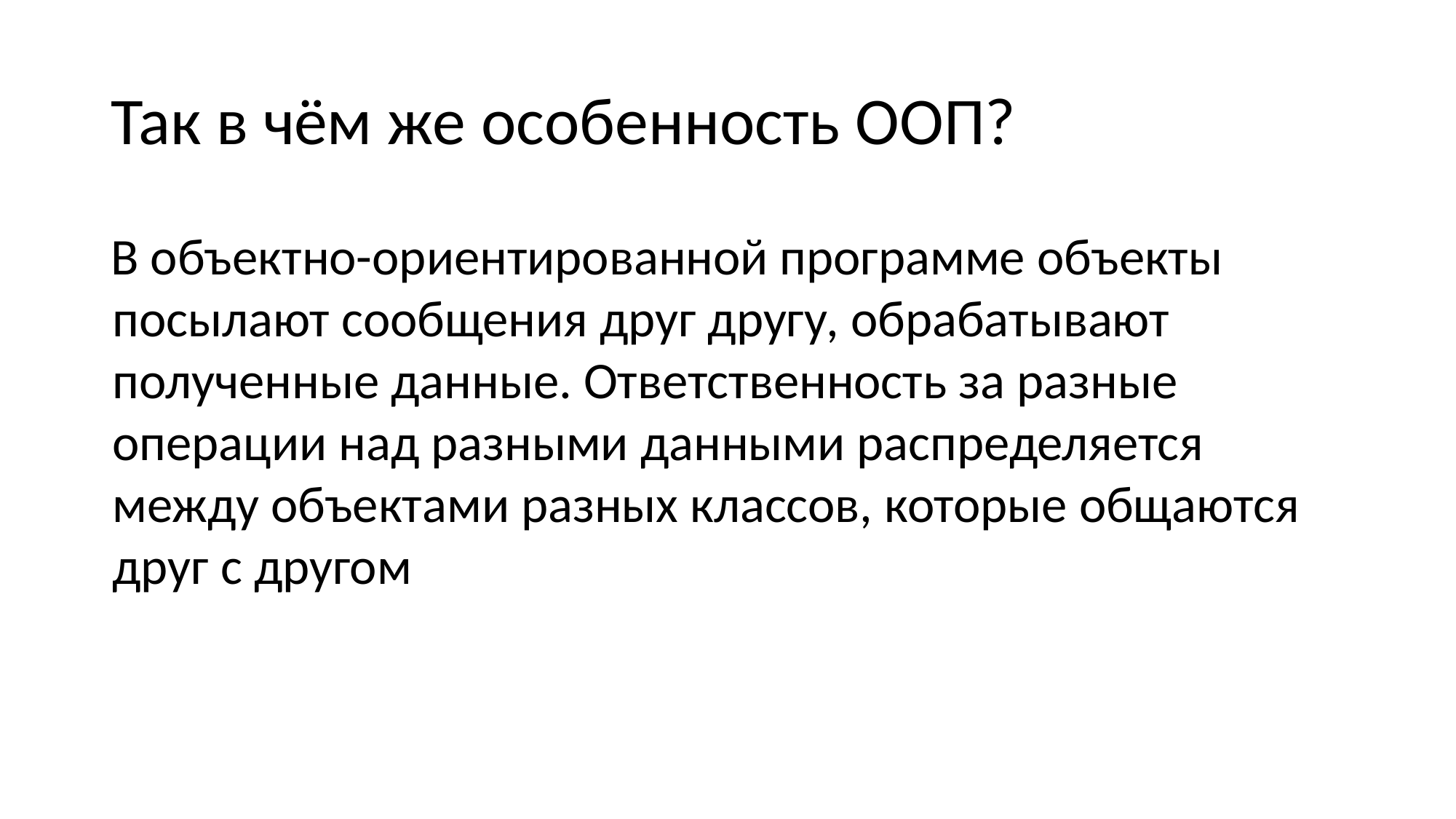

# Так в чём же особенность ООП?
В объектно-ориентированной программе объекты посылают сообщения друг другу, обрабатывают полученные данные. Ответственность за разные операции над разными данными распределяется между объектами разных классов, которые общаются друг с другом